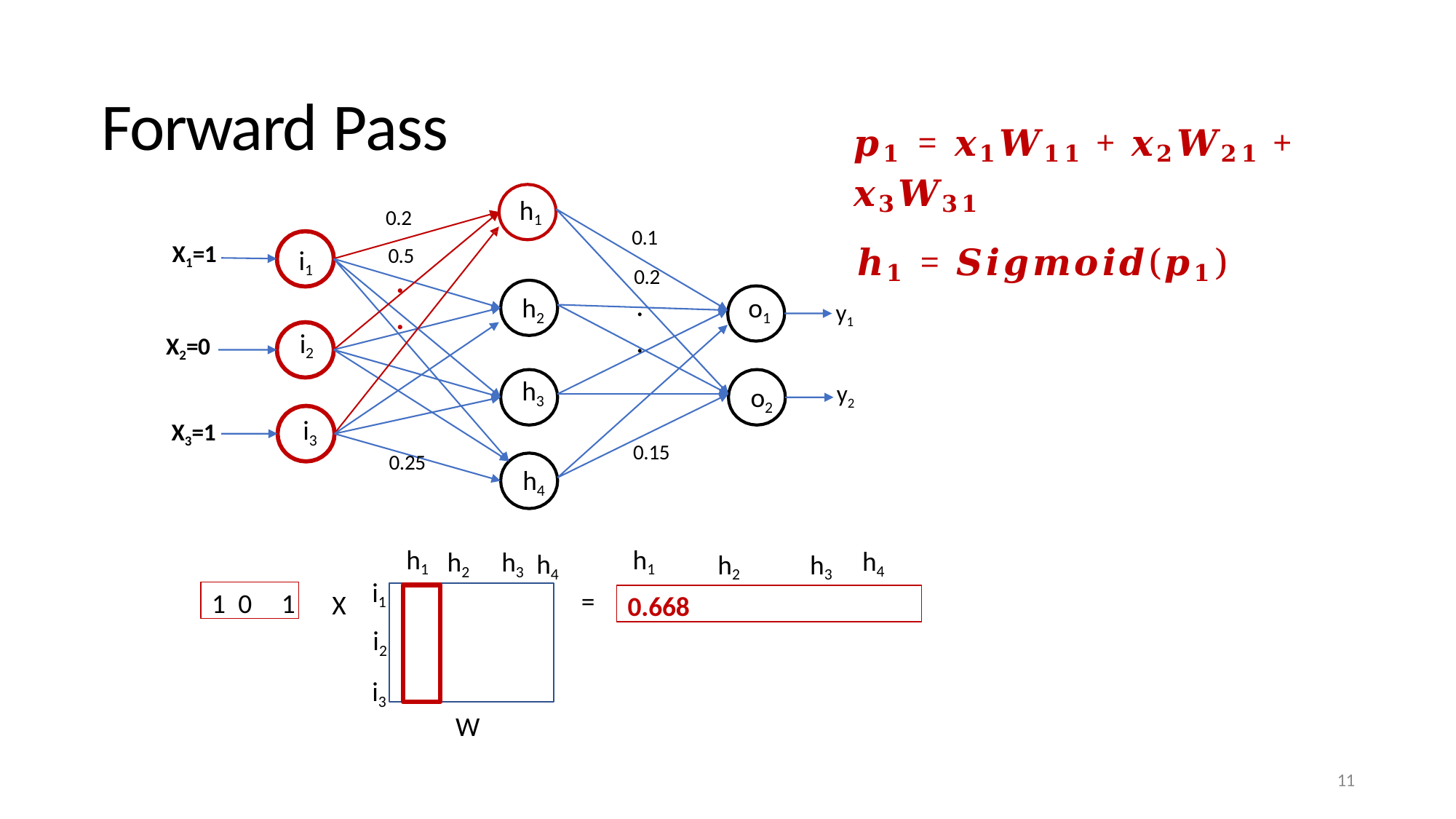

11
# Forward Pass
𝒑𝟏 = 𝒙𝟏𝑾𝟏𝟏 + 𝒙𝟐𝑾𝟐𝟏 + 𝒙𝟑𝑾𝟑𝟏
𝒉𝟏 = 𝑺𝒊𝒈𝒎𝒐𝒊𝒅(𝒑𝟏)

h1
0.2
0.1
X1=1
i1
0.5
.
.
0.2
.
.
h2
o1
y1
i2
X2=0
h3
y2
o2
i3
X3=1
0.15
0.25
h4
h1
h1
h4
h2	h3
h4
h2	h3
i1 i2
i3
1 0	1
=

0.668
X
W